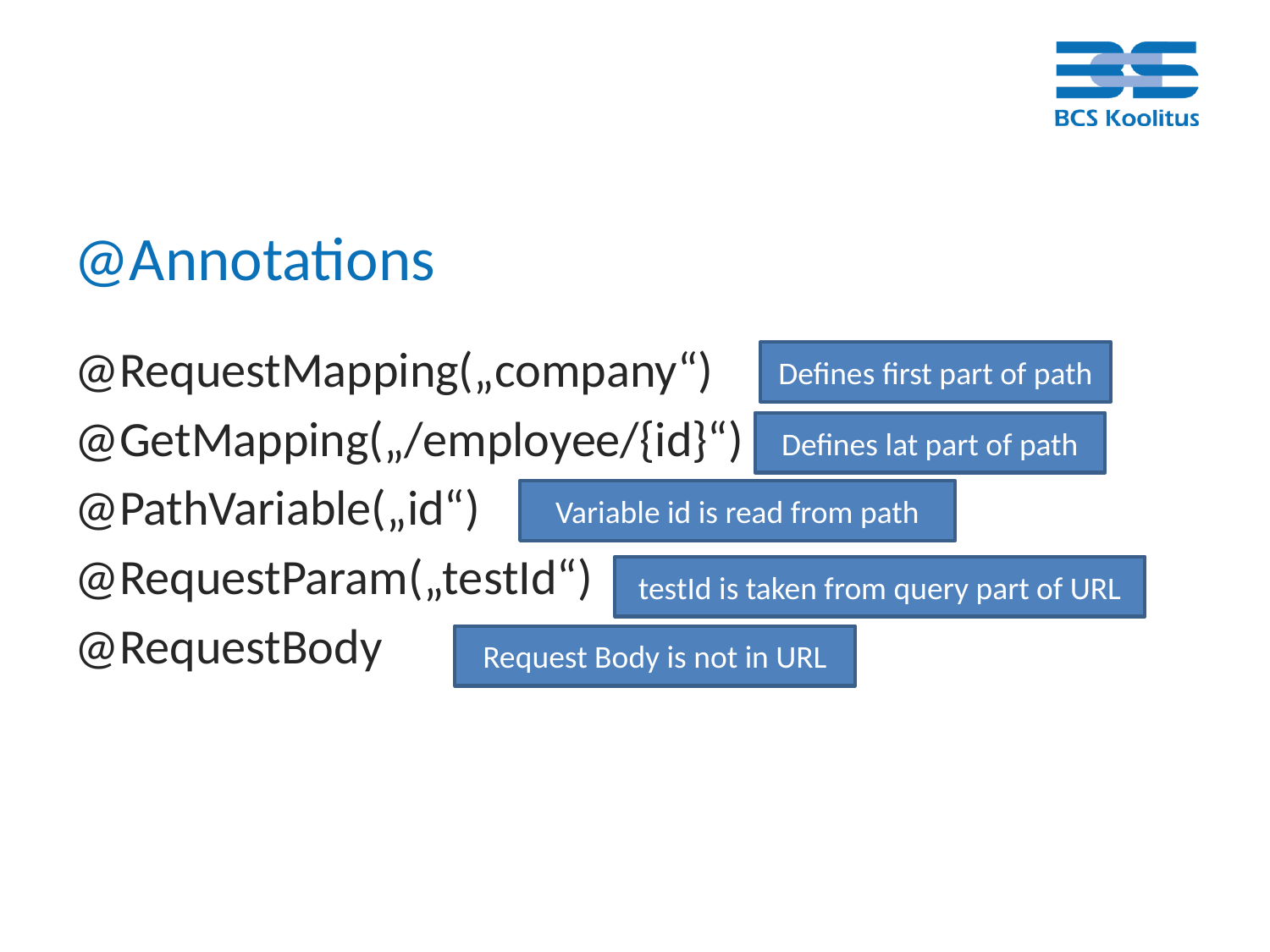

# @Annotations
@RequestMapping(„company“)
@GetMapping(„/employee/{id}“)
@PathVariable(„id“)
@RequestParam(„testId“)
@RequestBody
Defines first part of path
Defines lat part of path
Variable id is read from path
testId is taken from query part of URL
Request Body is not in URL